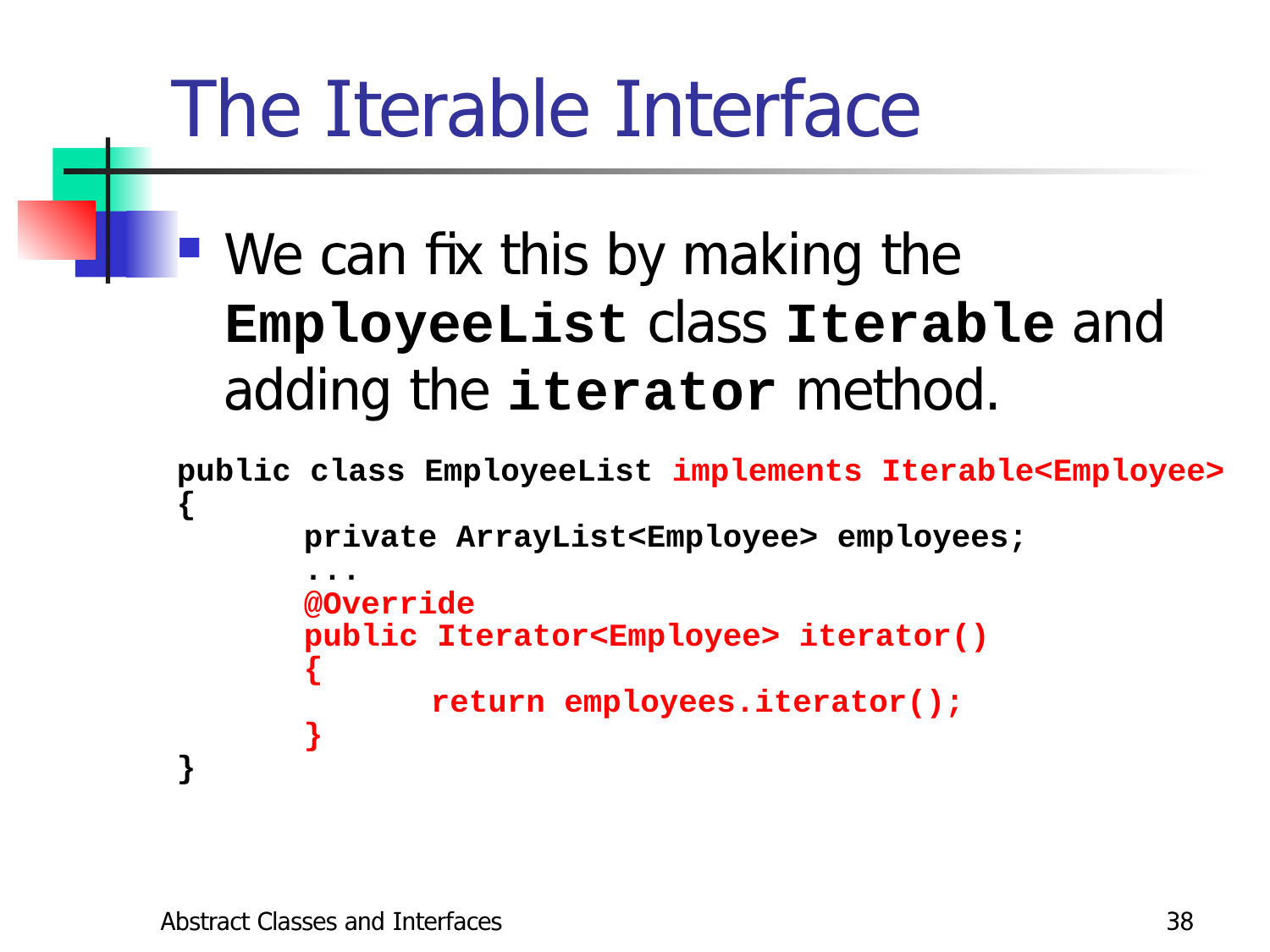

# The Iterable Interface
We can fix this by making the EmployeeList class Iterable and adding the iterator method.

public class EmployeeList implements Iterable<Employee>
{
	private ArrayList<Employee> employees;
	...
	@Override
	public Iterator<Employee> iterator()
	{
		return employees.iterator();
	}
}
Abstract Classes and Interfaces
38